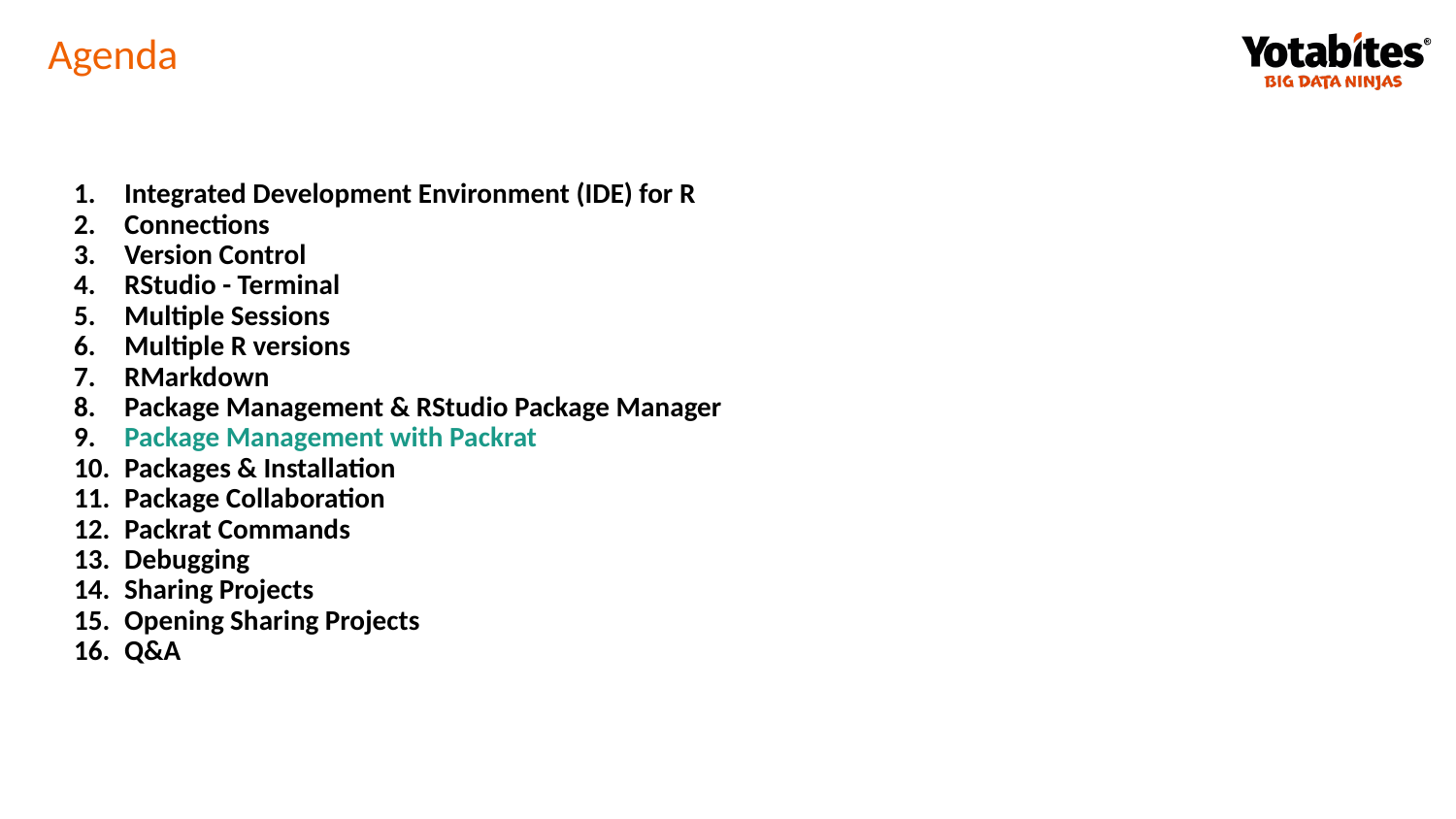

Agenda
Integrated Development Environment (IDE) for R
Connections
Version Control
RStudio - Terminal
Multiple Sessions
Multiple R versions
RMarkdown
Package Management & RStudio Package Manager
Package Management with Packrat
Packages & Installation
Package Collaboration
Packrat Commands
Debugging
Sharing Projects
Opening Sharing Projects
Q&A